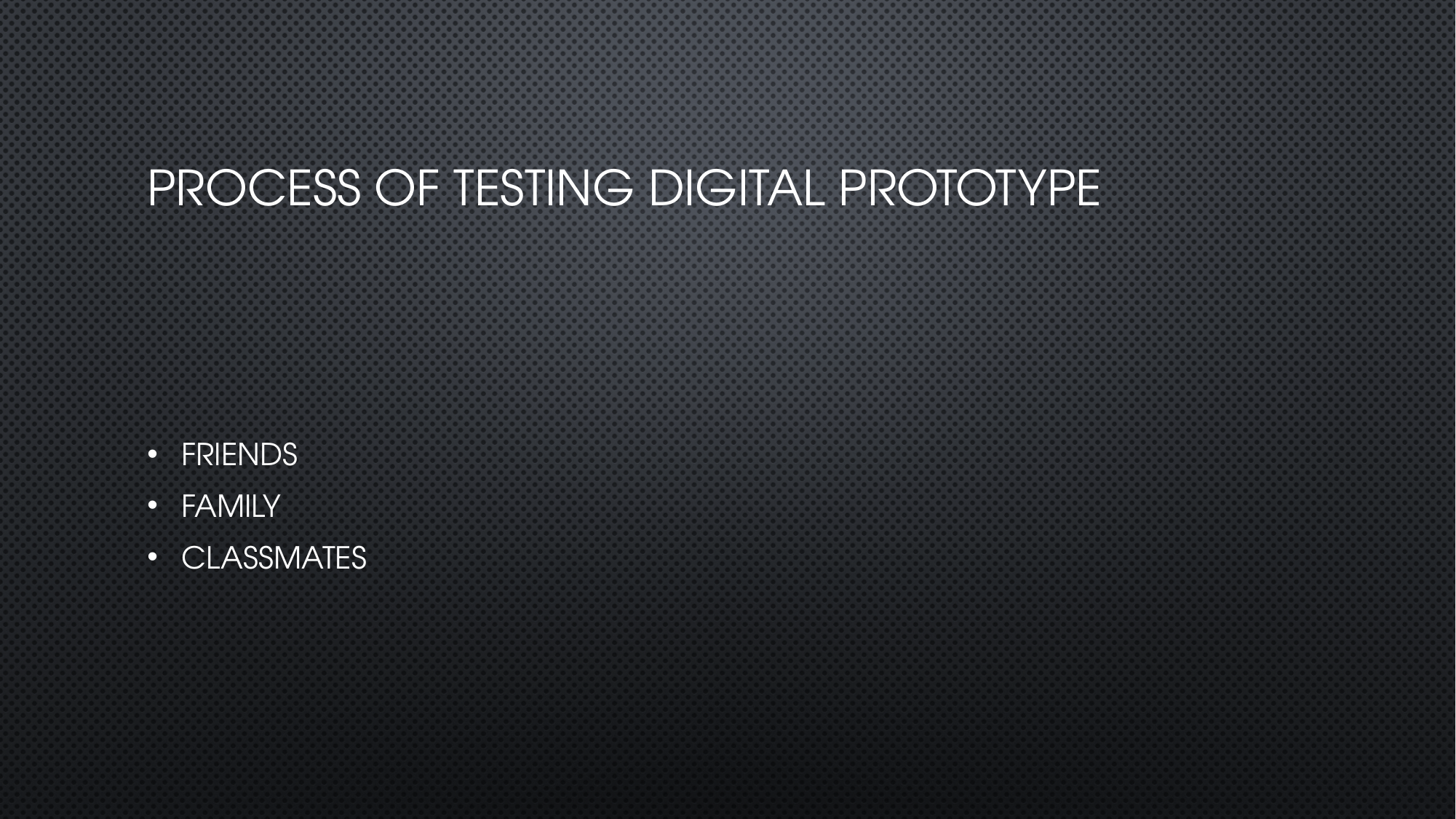

# Process of Testing Digital Prototype
Friends
Family
ClassMates